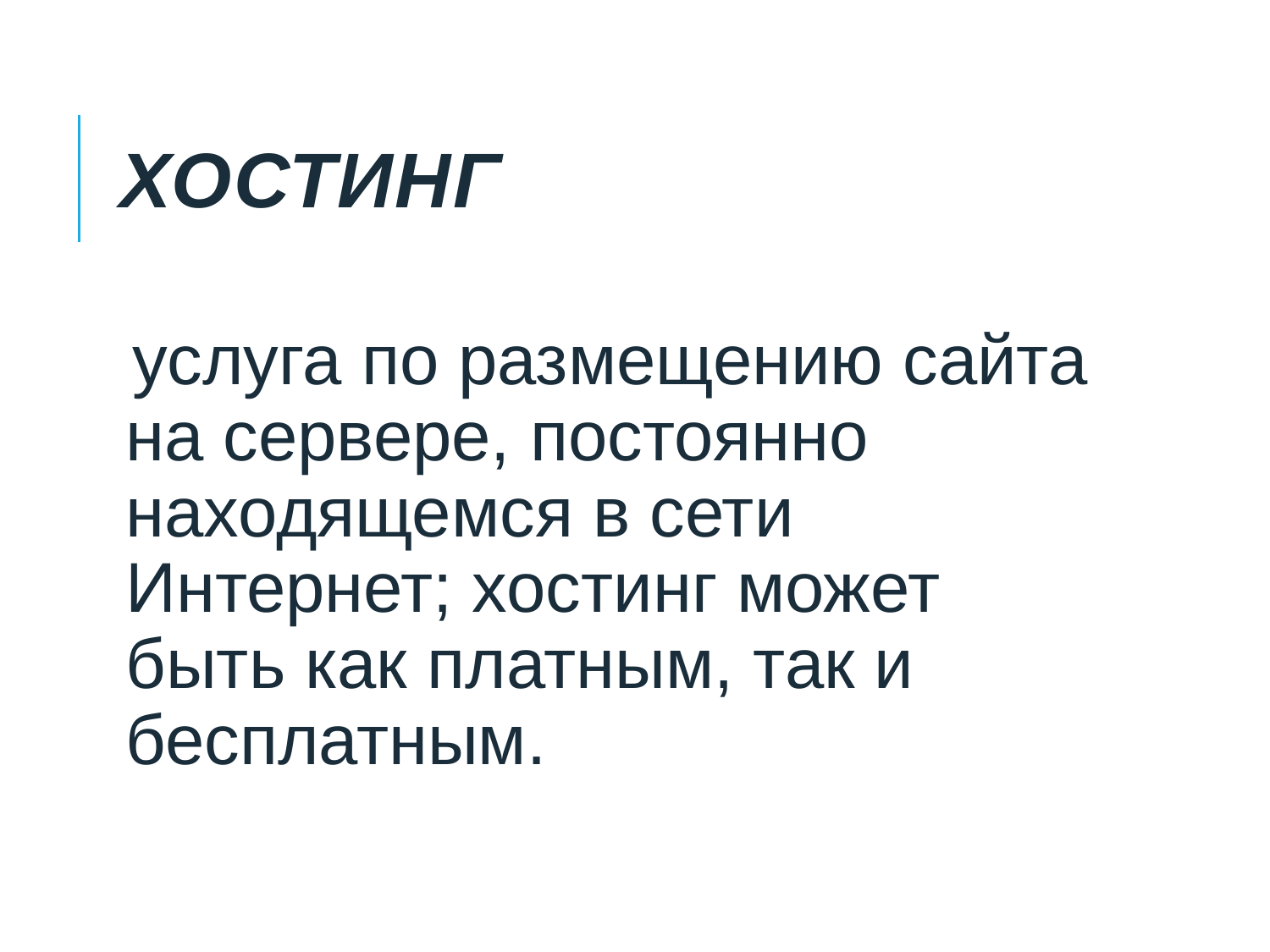

# Хостинг
услуга по размещению сайта на сервере, постоянно находящемся в сети Интернет; хостинг может быть как платным, так и бесплатным.